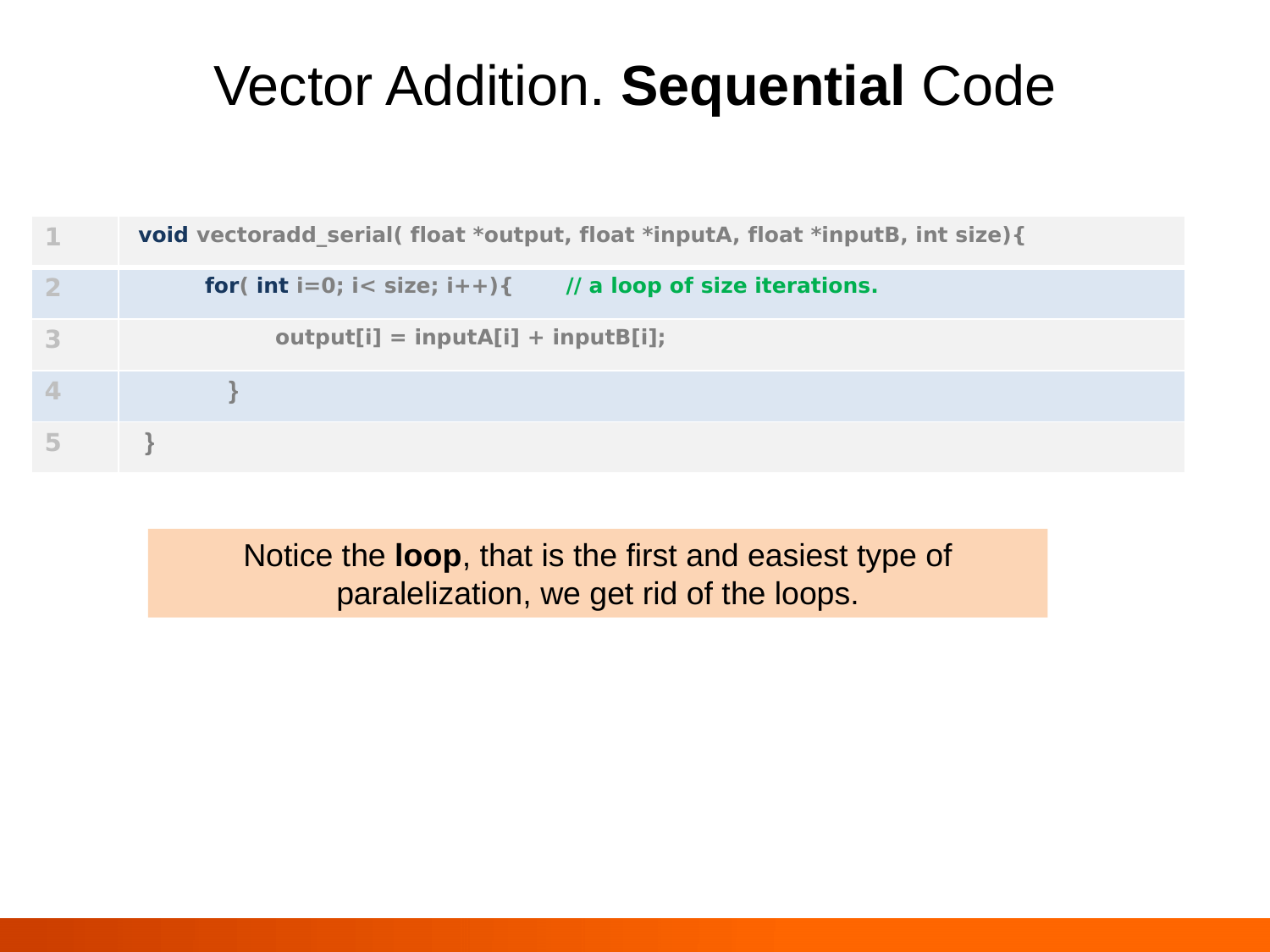

# Vector Addition. Sequential Code

| 1 | void vectoradd\_serial( float \*output, float \*inputA, float \*inputB, int size){ |
| --- | --- |
| 2 | for( int i=0; i< size; i++){ // a loop of size iterations. |
| 3 | output[i] = inputA[i] + inputB[i]; |
| 4 | } |
| 5 | } |
Notice the loop, that is the first and easiest type of paralelization, we get rid of the loops.